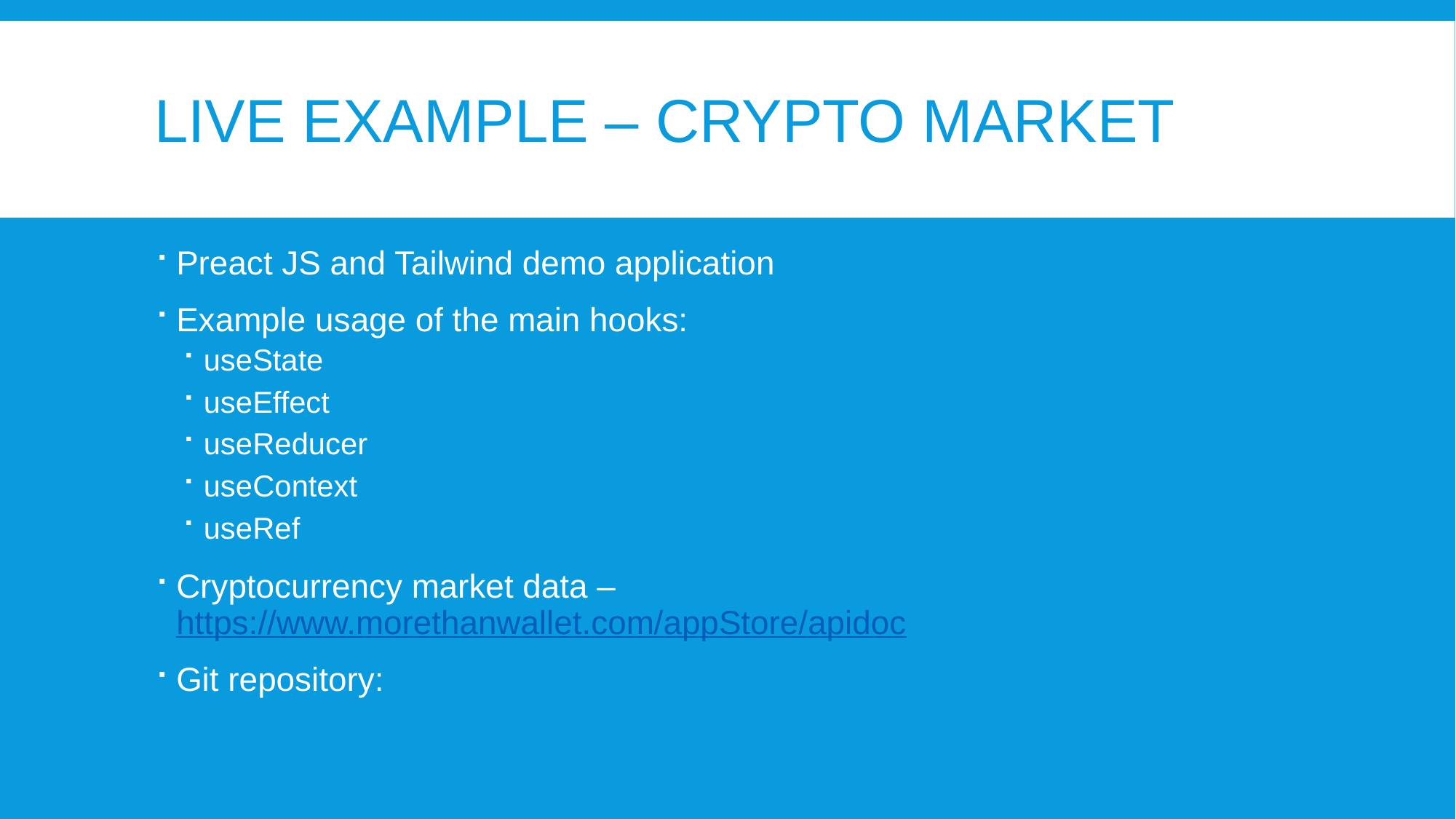

# Live Example – Crypto Market
Preact JS and Tailwind demo application
Example usage of the main hooks:
useState
useEffect
useReducer
useContext
useRef
Cryptocurrency market data – https://www.morethanwallet.com/appStore/apidoc
Git repository: